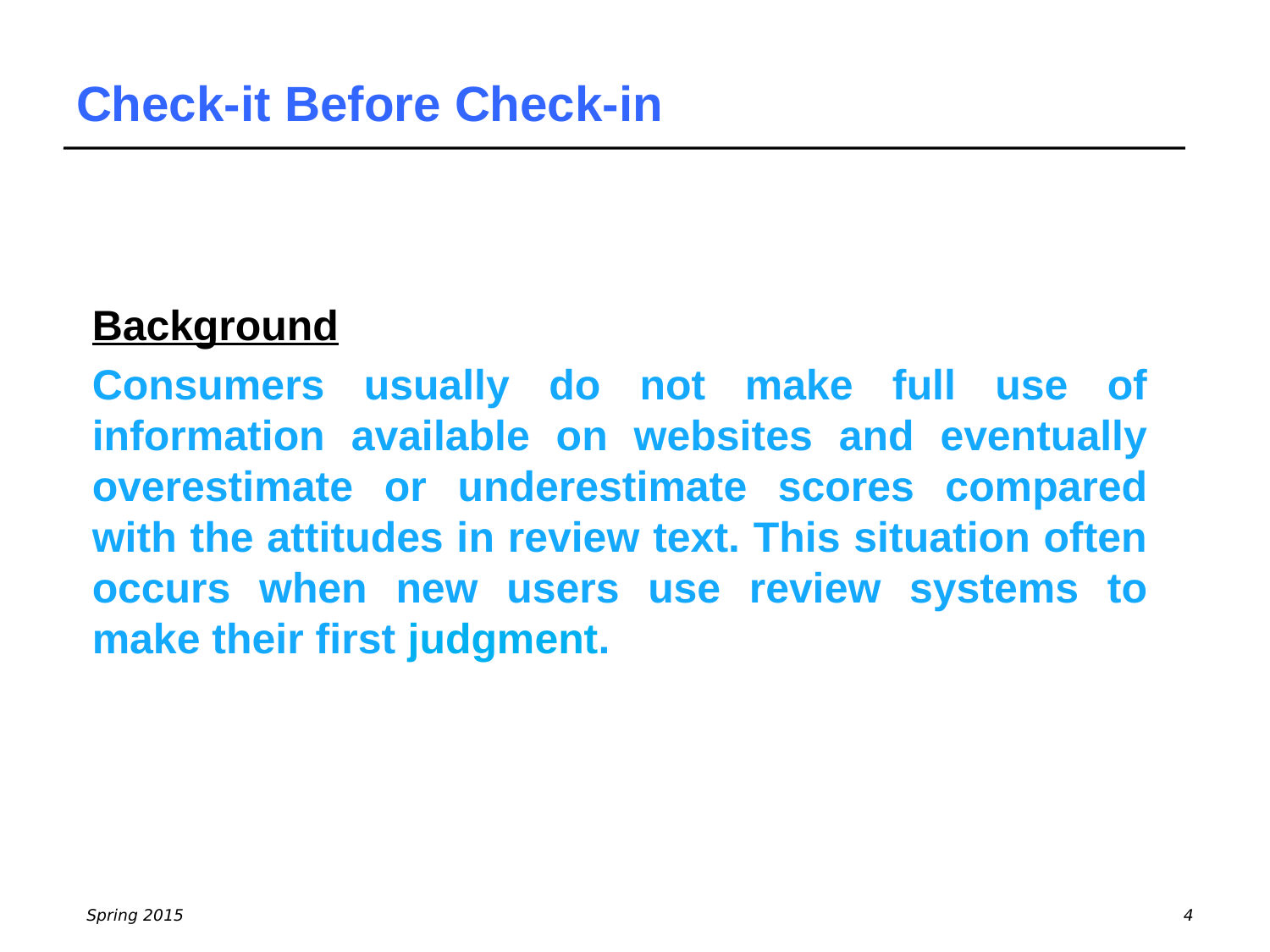

# Check-it Before Check-in

Background
Consumers usually do not make full use of information available on websites and eventually overestimate or underestimate scores compared with the attitudes in review text. This situation often occurs when new users use review systems to make their first judgment.

4